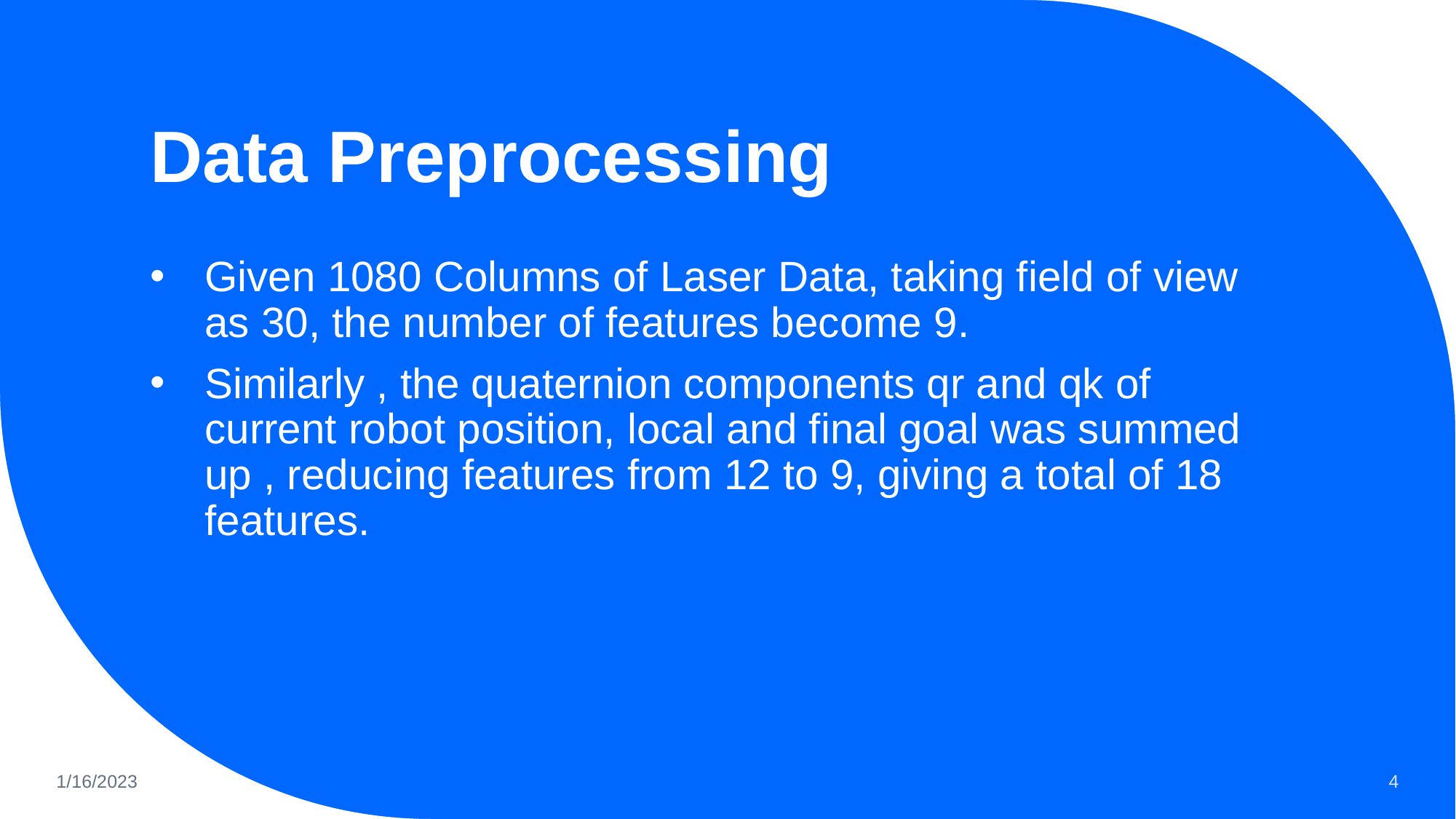

# Data Preprocessing
Given 1080 Columns of Laser Data, taking field of view as 30, the number of features become 9.
Similarly , the quaternion components qr and qk of current robot position, local and final goal was summed up , reducing features from 12 to 9, giving a total of 18 features.
1/16/2023
4